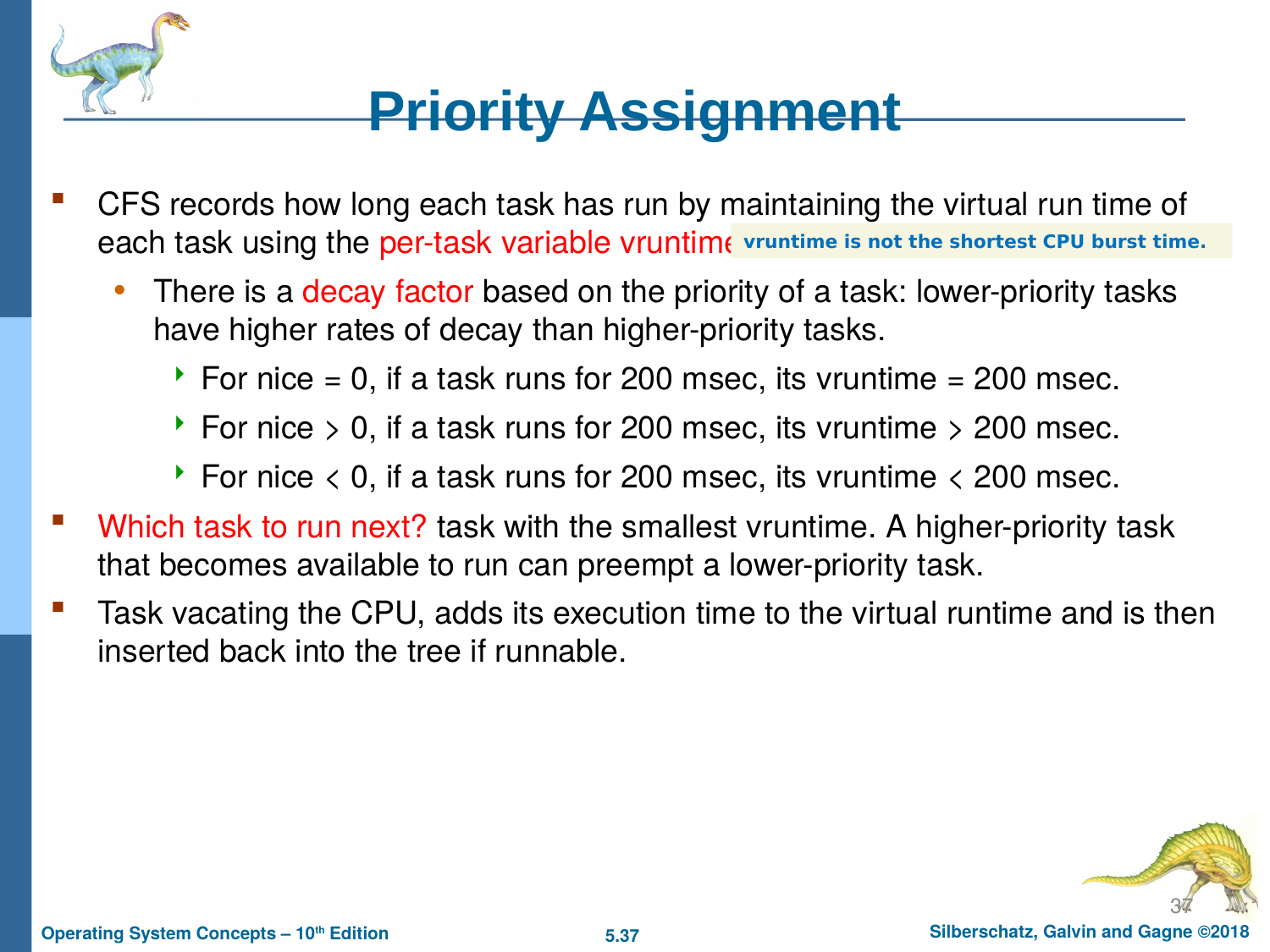

# Priority Assignment
CFS records how long each task has run by maintaining the virtual run time of each task using the per-task variable vruntime.
There is a decay factor based on the priority of a task: lower-priority tasks have higher rates of decay than higher-priority tasks.
For nice = 0, if a task runs for 200 msec, its vruntime = 200 msec.
For nice > 0, if a task runs for 200 msec, its vruntime > 200 msec.
For nice < 0, if a task runs for 200 msec, its vruntime < 200 msec.
Which task to run next? task with the smallest vruntime. A higher-priority task that becomes available to run can preempt a lower-priority task.
Task vacating the CPU, adds its execution time to the virtual runtime and is then inserted back into the tree if runnable.
vruntime is not the shortest CPU burst time.
37